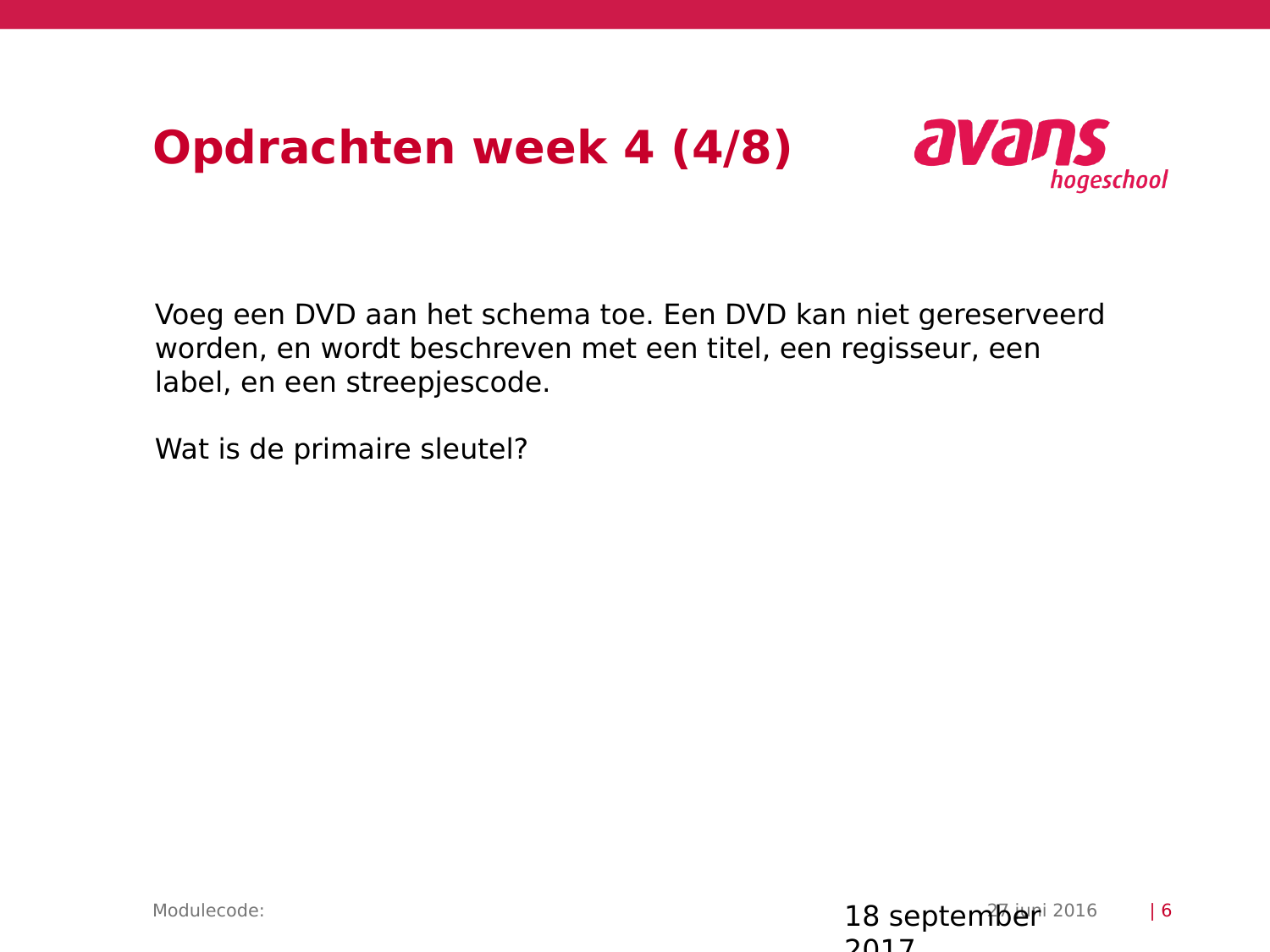

# Opdrachten week 4 (4/8)
Voeg een DVD aan het schema toe. Een DVD kan niet gereserveerd worden, en wordt beschreven met een titel, een regisseur, een label, en een streepjescode.

Wat is de primaire sleutel?
18 september 2017
| 6